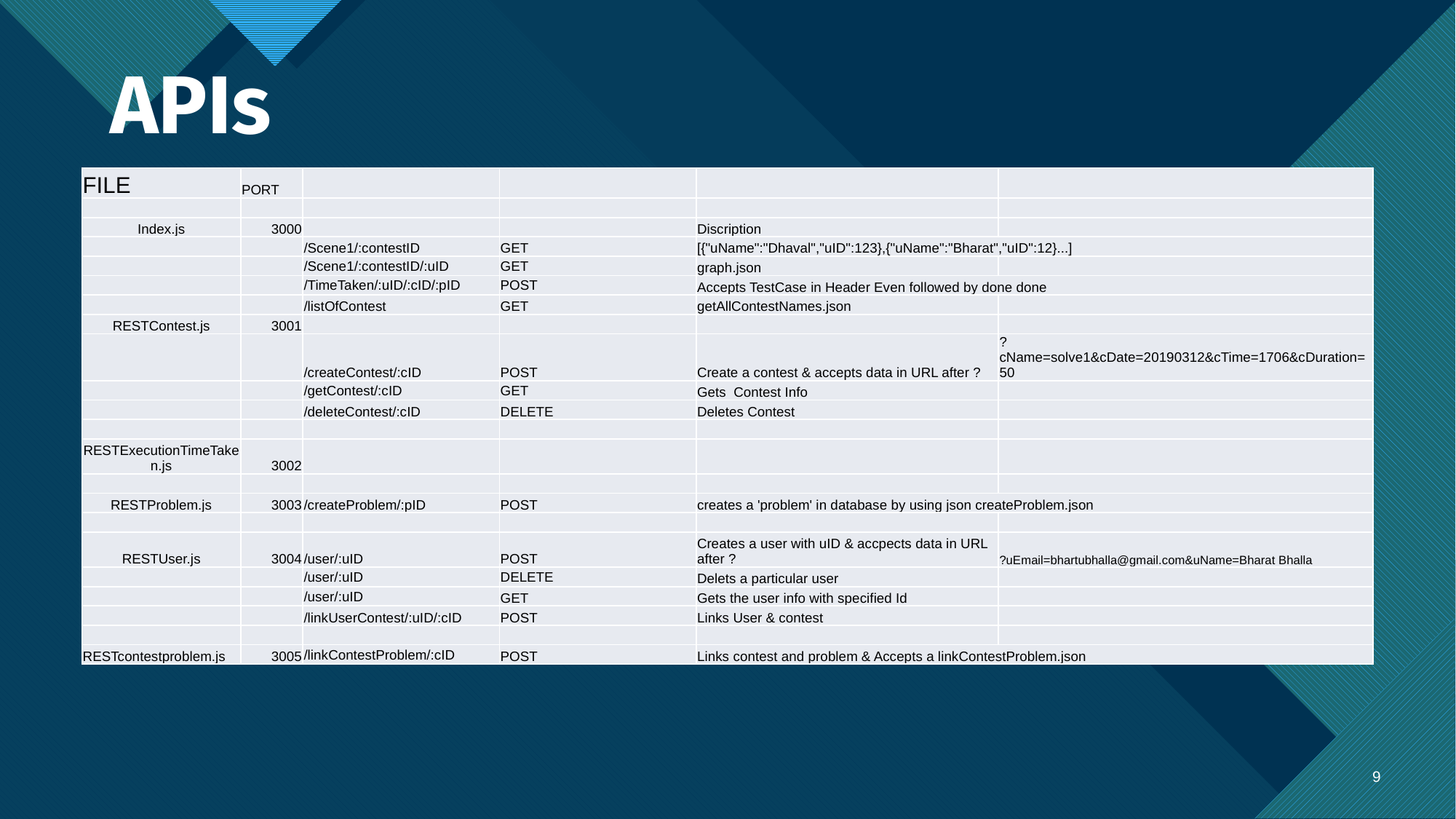

# APIs
| FILE | PORT |  |  |  |  |
| --- | --- | --- | --- | --- | --- |
|  |  |  |  |  |  |
| Index.js | 3000 |  |  | Discription |  |
|  |  | /Scene1/:contestID | GET | [{"uName":"Dhaval","uID":123},{"uName":"Bharat","uID":12}...] |  |
|  |  | /Scene1/:contestID/:uID | GET | graph.json |  |
|  |  | /TimeTaken/:uID/:cID/:pID | POST | Accepts TestCase in Header Even followed by done done |  |
|  |  | /listOfContest | GET | getAllContestNames.json |  |
| RESTContest.js | 3001 |  |  |  |  |
|  |  | /createContest/:cID | POST | Create a contest & accepts data in URL after ? | ?cName=solve1&cDate=20190312&cTime=1706&cDuration=50 |
|  |  | /getContest/:cID | GET | Gets Contest Info |  |
|  |  | /deleteContest/:cID | DELETE | Deletes Contest |  |
|  |  |  |  |  |  |
| RESTExecutionTimeTaken.js | 3002 |  |  |  |  |
|  |  |  |  |  |  |
| RESTProblem.js | 3003 | /createProblem/:pID | POST | creates a 'problem' in database by using json createProblem.json |  |
|  |  |  |  |  |  |
| RESTUser.js | 3004 | /user/:uID | POST | Creates a user with uID & accpects data in URL after ? | ?uEmail=bhartubhalla@gmail.com&uName=Bharat Bhalla |
|  |  | /user/:uID | DELETE | Delets a particular user |  |
|  |  | /user/:uID | GET | Gets the user info with specified Id |  |
|  |  | /linkUserContest/:uID/:cID | POST | Links User & contest |  |
|  |  |  |  |  |  |
| RESTcontestproblem.js | 3005 | /linkContestProblem/:cID | POST | Links contest and problem & Accepts a linkContestProblem.json |  |
9